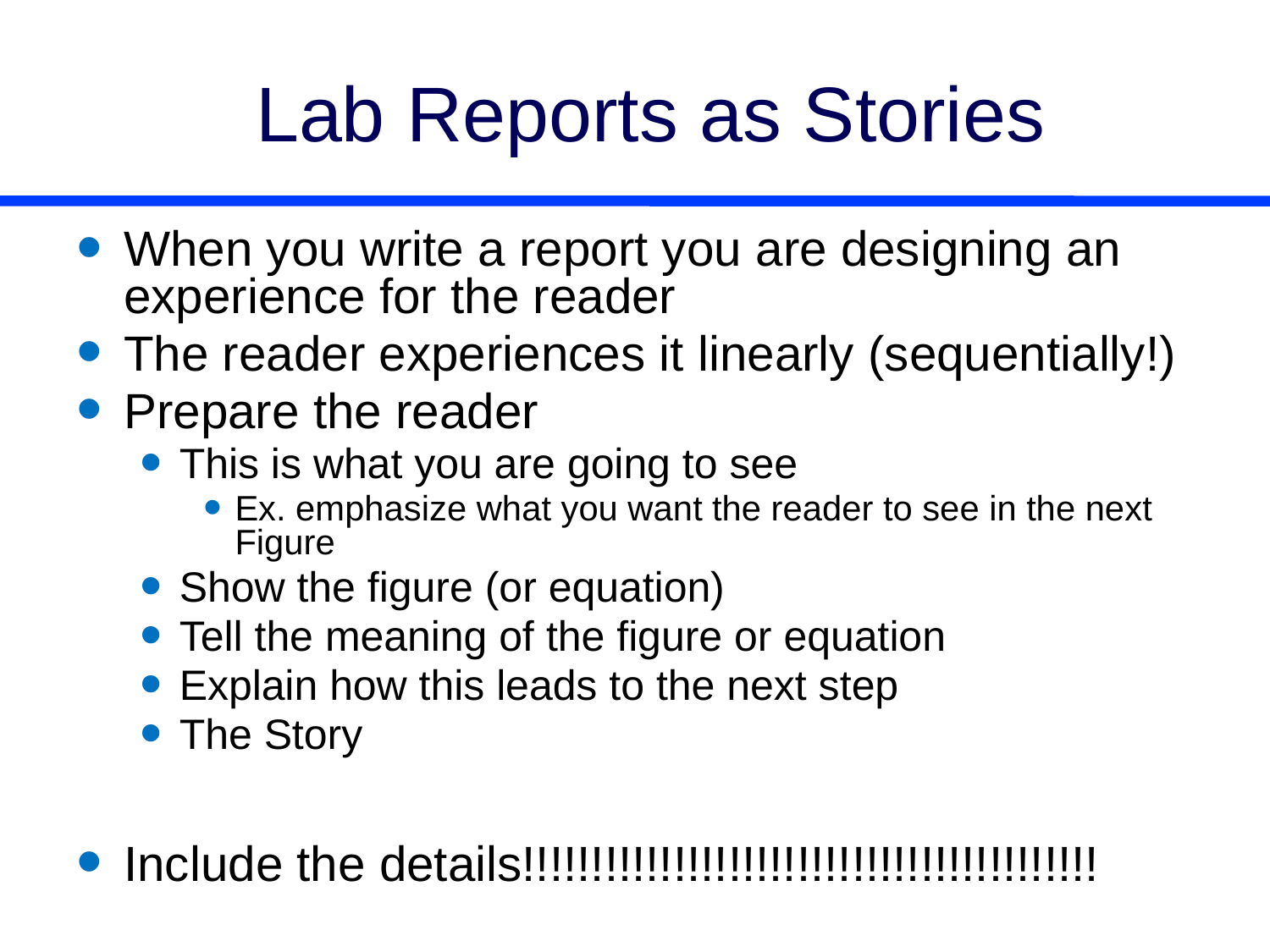

# Lab Reports as Stories
When you write a report you are designing an experience for the reader
The reader experiences it linearly (sequentially!)
Prepare the reader
This is what you are going to see
Ex. emphasize what you want the reader to see in the next Figure
Show the figure (or equation)
Tell the meaning of the figure or equation
Explain how this leads to the next step
The Story

Include the details!!!!!!!!!!!!!!!!!!!!!!!!!!!!!!!!!!!!!!!!!!